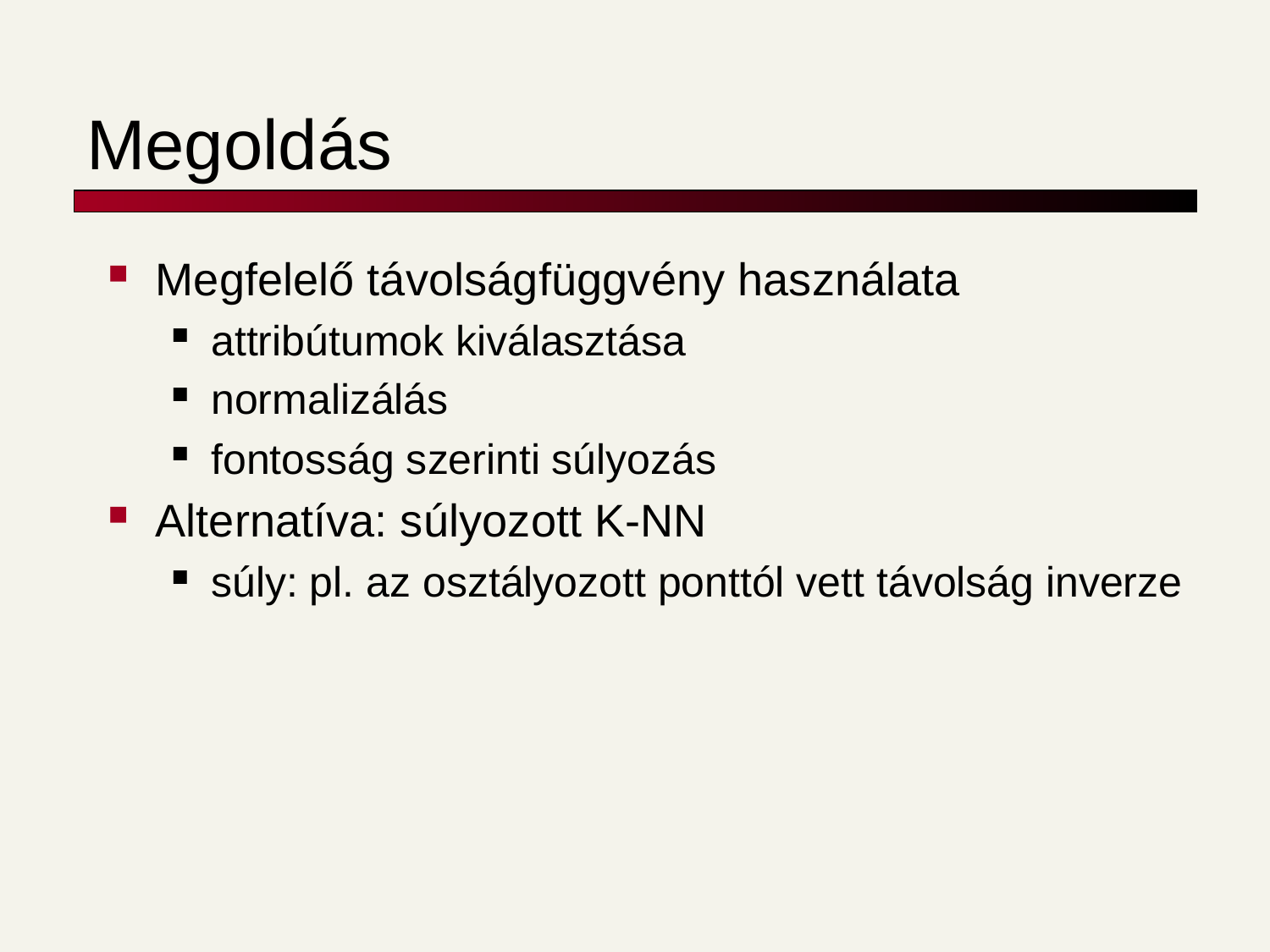

# Megoldás
Megfelelő távolságfüggvény használata
attribútumok kiválasztása
normalizálás
fontosság szerinti súlyozás
Alternatíva: súlyozott K-NN
súly: pl. az osztályozott ponttól vett távolság inverze